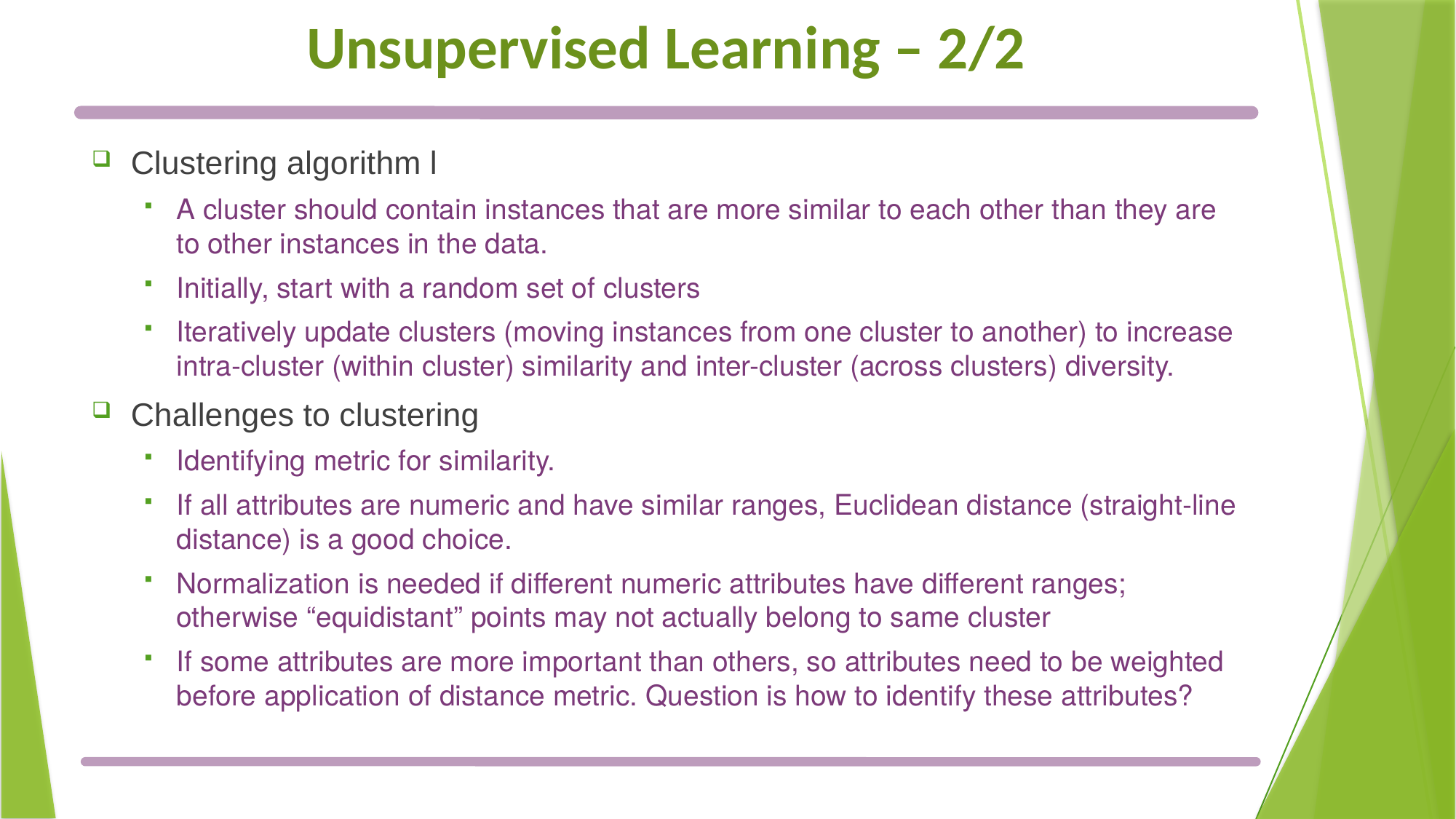

# Unsupervised Learning – 2/2
Clustering algorithm l
A cluster should contain instances that are more similar to each other than they are to other instances in the data.
Initially, start with a random set of clusters
Iteratively update clusters (moving instances from one cluster to another) to increase intra-cluster (within cluster) similarity and inter-cluster (across clusters) diversity.
Challenges to clustering
Identifying metric for similarity.
If all attributes are numeric and have similar ranges, Euclidean distance (straight-line distance) is a good choice.
Normalization is needed if different numeric attributes have different ranges; otherwise “equidistant” points may not actually belong to same cluster
If some attributes are more important than others, so attributes need to be weighted before application of distance metric. Question is how to identify these attributes?